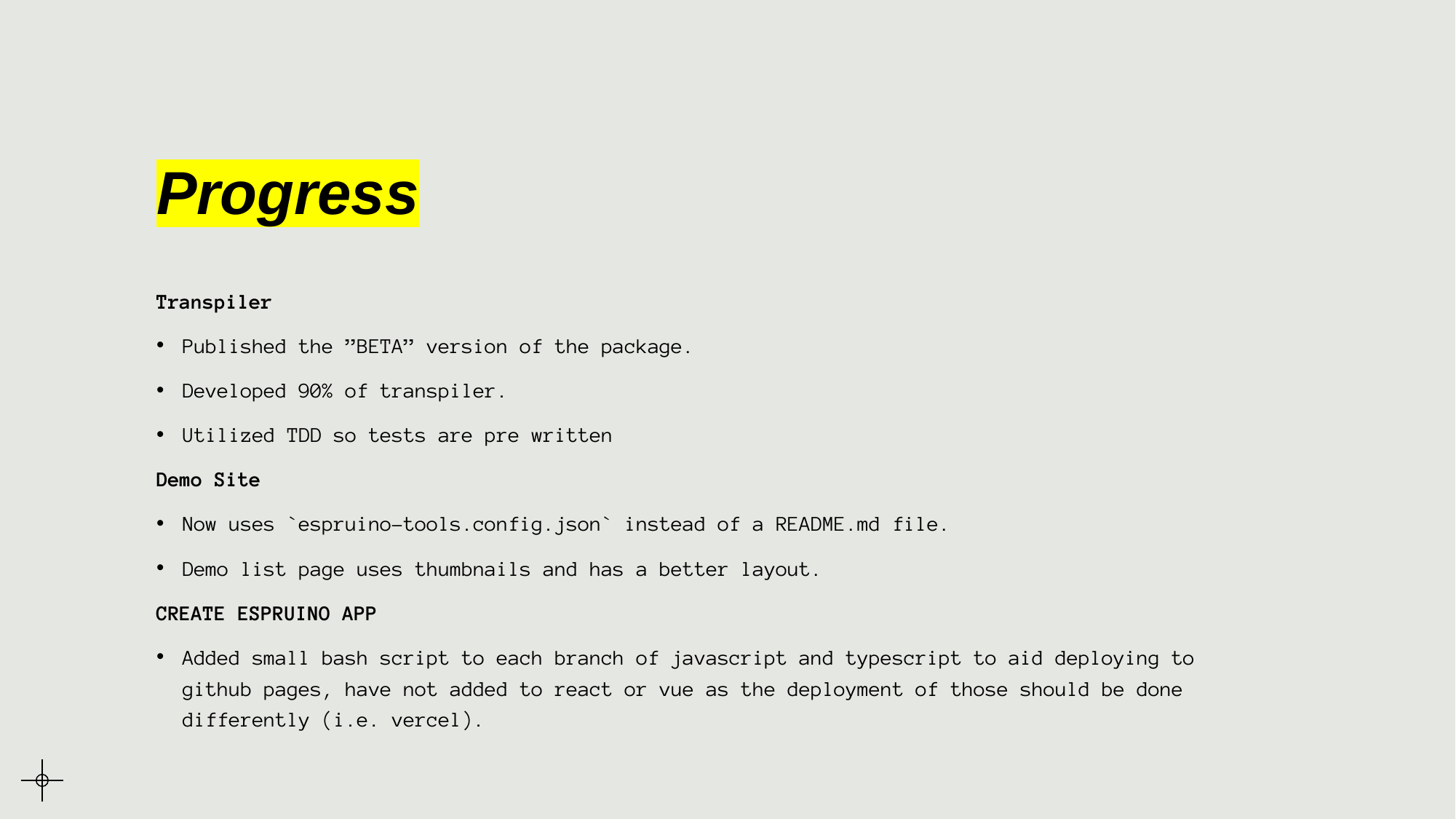

# Progress
Transpiler
Published the ”BETA” version of the package.
Developed 90% of transpiler.
Utilized TDD so tests are pre written
Demo Site
Now uses `espruino-tools.config.json` instead of a README.md file.
Demo list page uses thumbnails and has a better layout.
CREATE ESPRUINO APP
Added small bash script to each branch of javascript and typescript to aid deploying to github pages, have not added to react or vue as the deployment of those should be done differently (i.e. vercel).